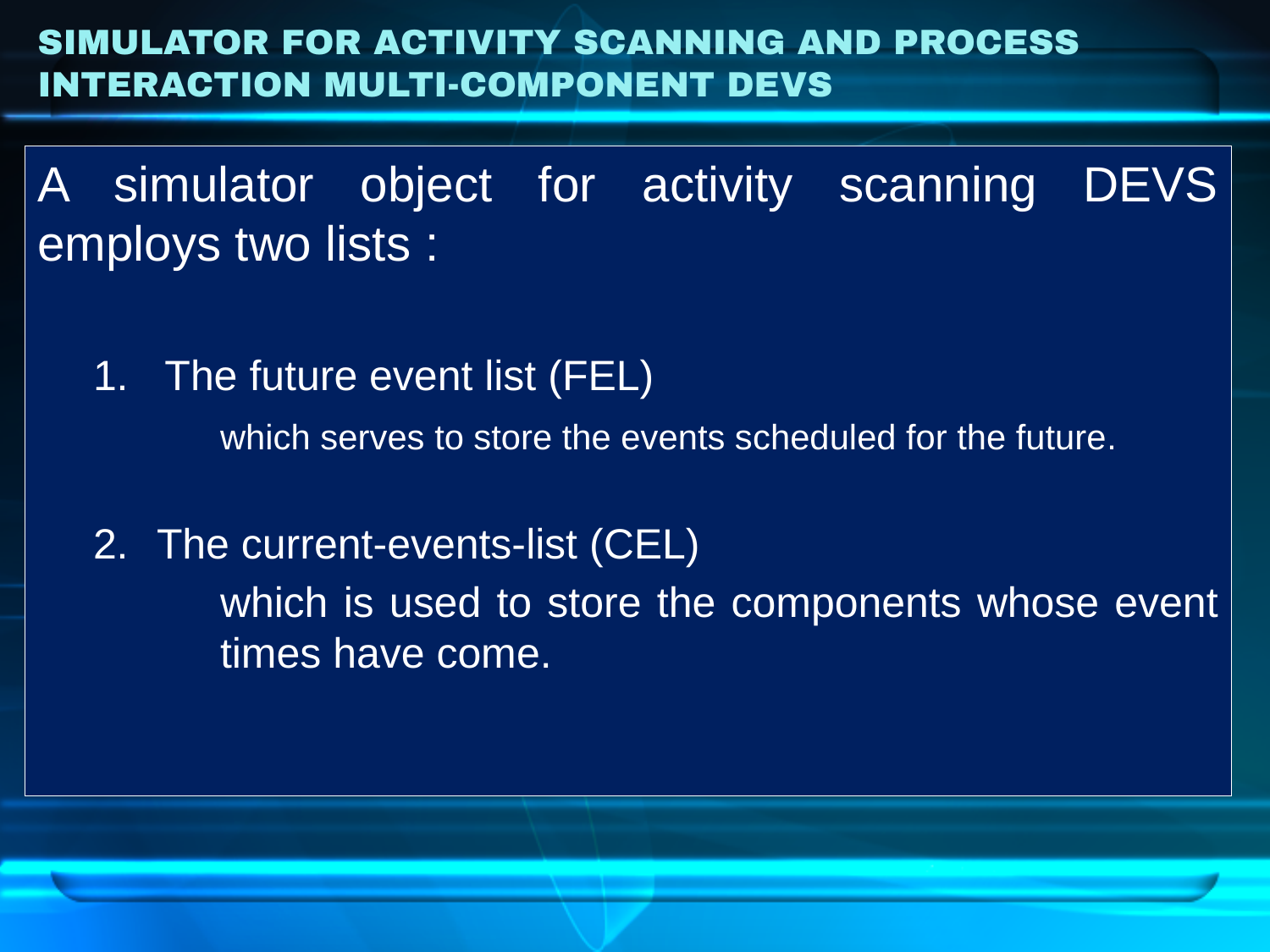

# SIMULATOR FOR ACTIVITY SCANNING AND PROCESS INTERACTION MULTI-COMPONENT DEVS
A simulator object for activity scanning DEVS employs two lists :

The future event list (FEL)
	which serves to store the events scheduled for the future.

The current-events-list (CEL)
	which is used to store the components whose event 	times have come.